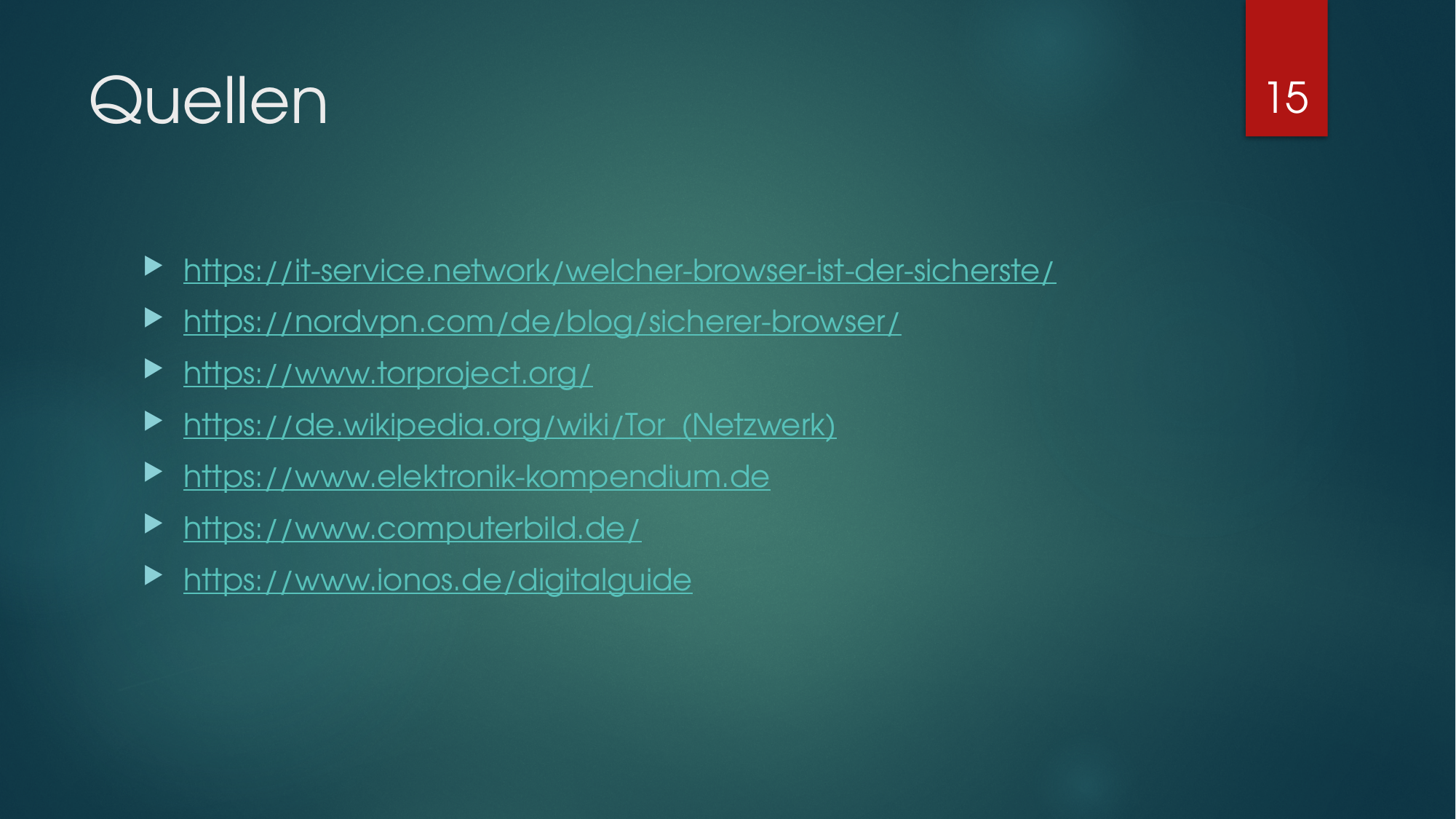

15
# Quellen
https://it-service.network/welcher-browser-ist-der-sicherste/
https://nordvpn.com/de/blog/sicherer-browser/
https://www.torproject.org/
https://de.wikipedia.org/wiki/Tor_(Netzwerk)
https://www.elektronik-kompendium.de
https://www.computerbild.de/
https://www.ionos.de/digitalguide